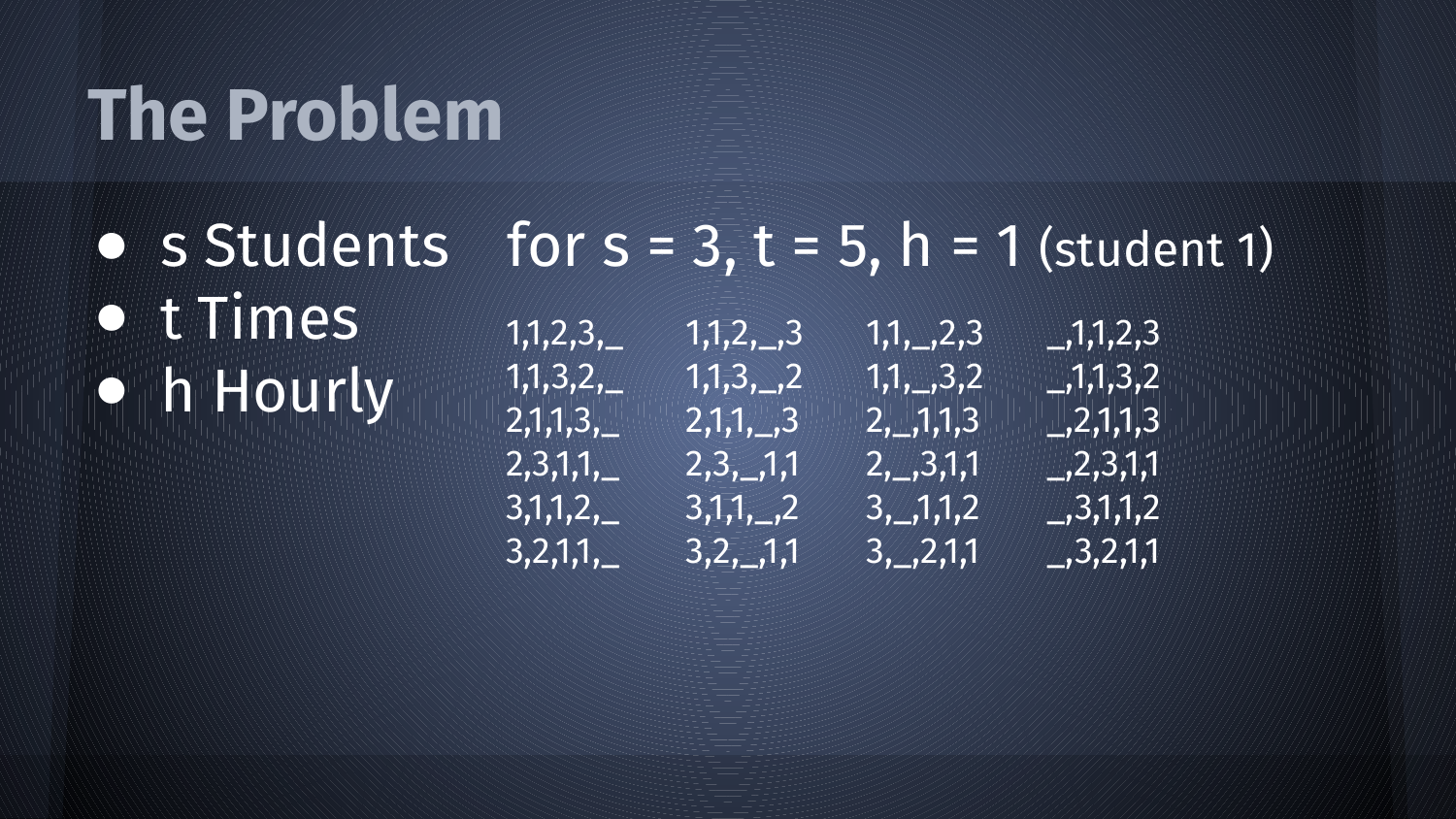

# The Problem
s Students
t Times
h Hourly
for s = 3, t = 5, h = 1 (student 1)
1,1,2,3,_
1,1,3,2,_
2,1,1,3,_
2,3,1,1,_
3,1,1,2,_
3,2,1,1,_
1,1,2,_,3
1,1,3,_,2
2,1,1,_,3
2,3,_,1,1
3,1,1,_,2
3,2,_,1,1
1,1,_,2,3
1,1,_,3,2
2,_,1,1,3
2,_,3,1,1
3,_,1,1,2
3,_,2,1,1
_,1,1,2,3
_,1,1,3,2
_,2,1,1,3
_,2,3,1,1
_,3,1,1,2
_,3,2,1,1